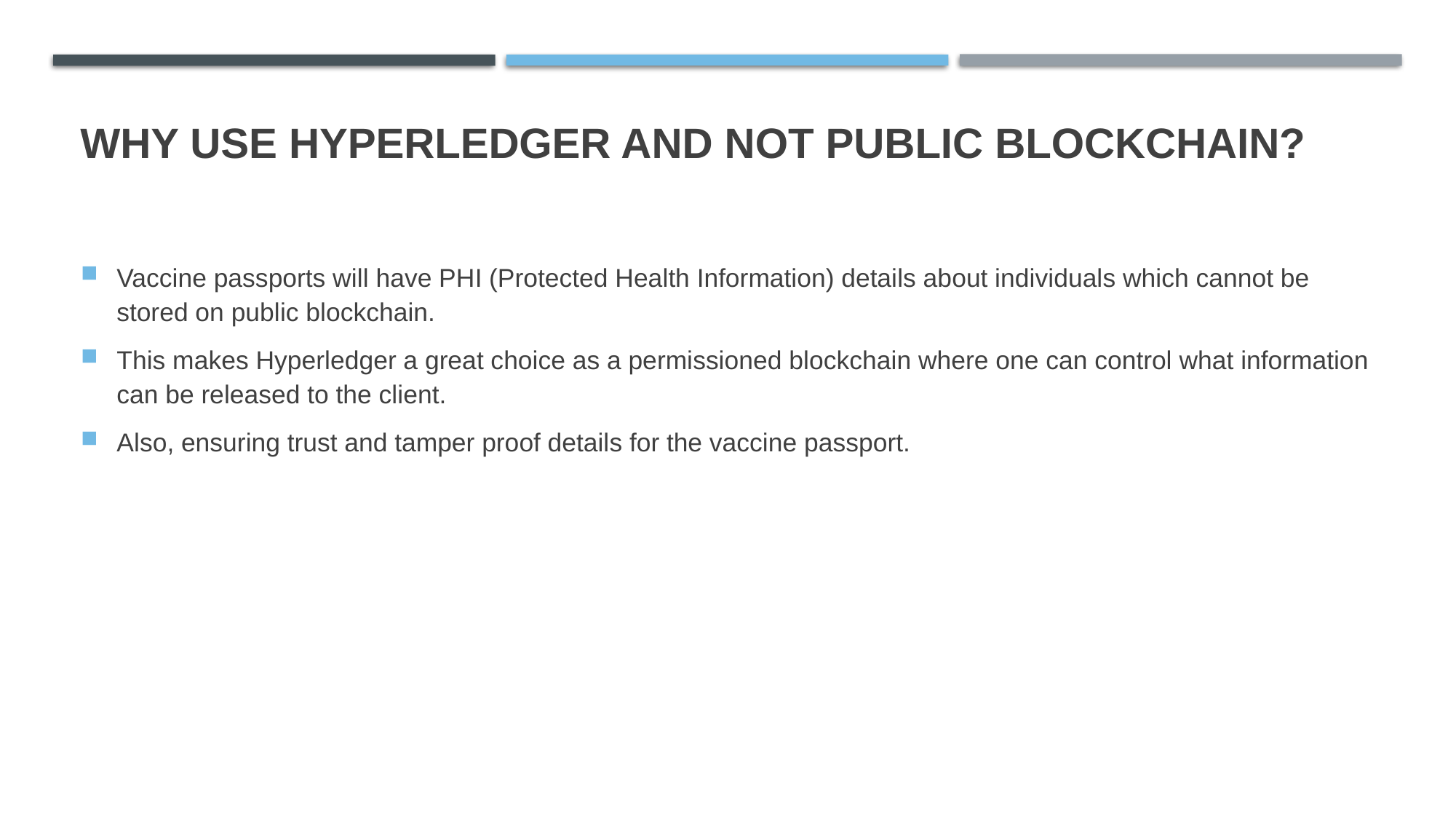

# Why use Hyperledger and not public blockchain?
Vaccine passports will have PHI (Protected Health Information) details about individuals which cannot be stored on public blockchain.
This makes Hyperledger a great choice as a permissioned blockchain where one can control what information can be released to the client.
Also, ensuring trust and tamper proof details for the vaccine passport.